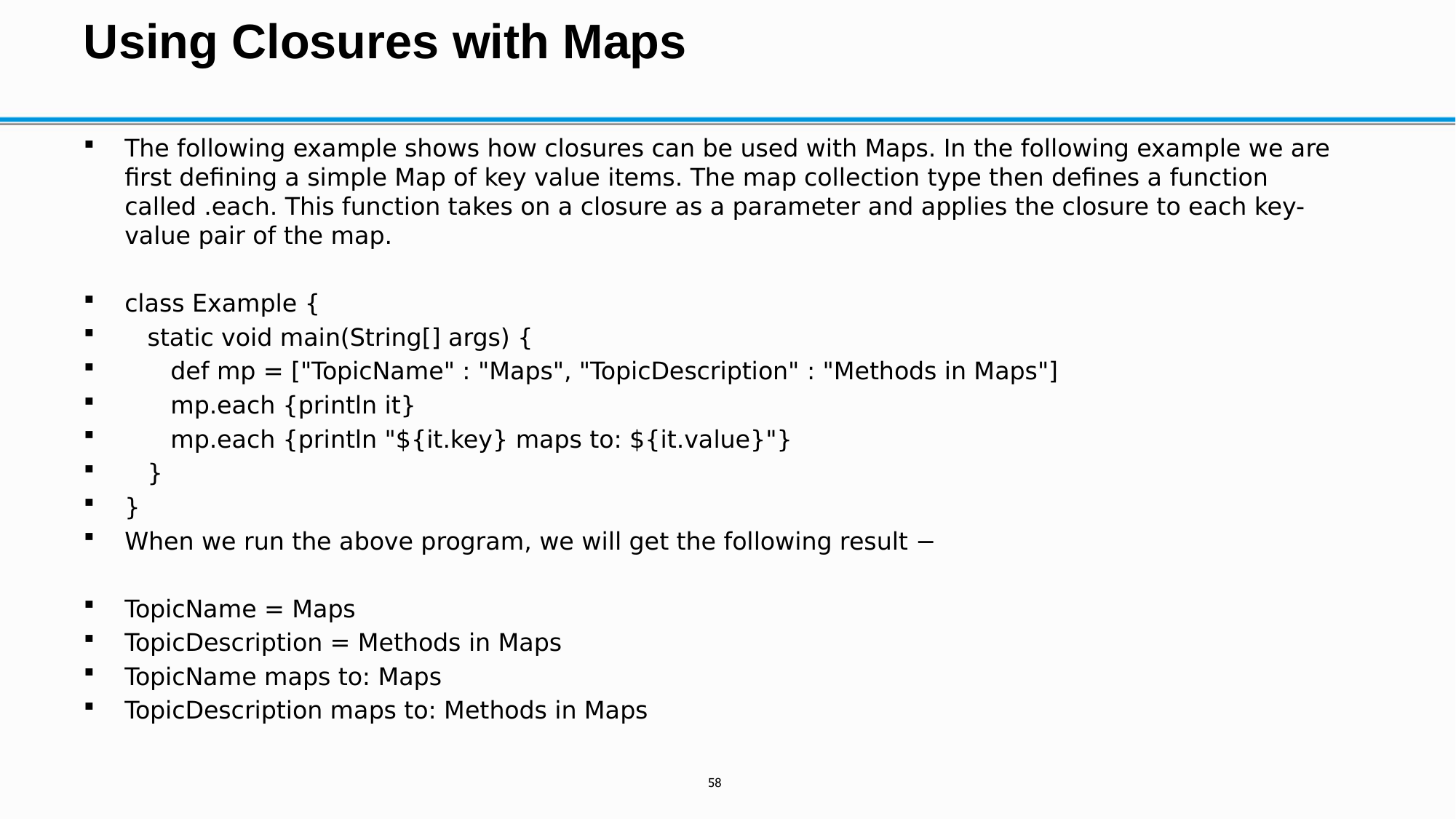

# Using Closures with Maps
The following example shows how closures can be used with Maps. In the following example we are first defining a simple Map of key value items. The map collection type then defines a function called .each. This function takes on a closure as a parameter and applies the closure to each key-value pair of the map.

class Example {
   static void main(String[] args) {
      def mp = ["TopicName" : "Maps", "TopicDescription" : "Methods in Maps"]
      mp.each {println it}
      mp.each {println "${it.key} maps to: ${it.value}"}
   }
}
When we run the above program, we will get the following result −

TopicName = Maps
TopicDescription = Methods in Maps
TopicName maps to: Maps
TopicDescription maps to: Methods in Maps